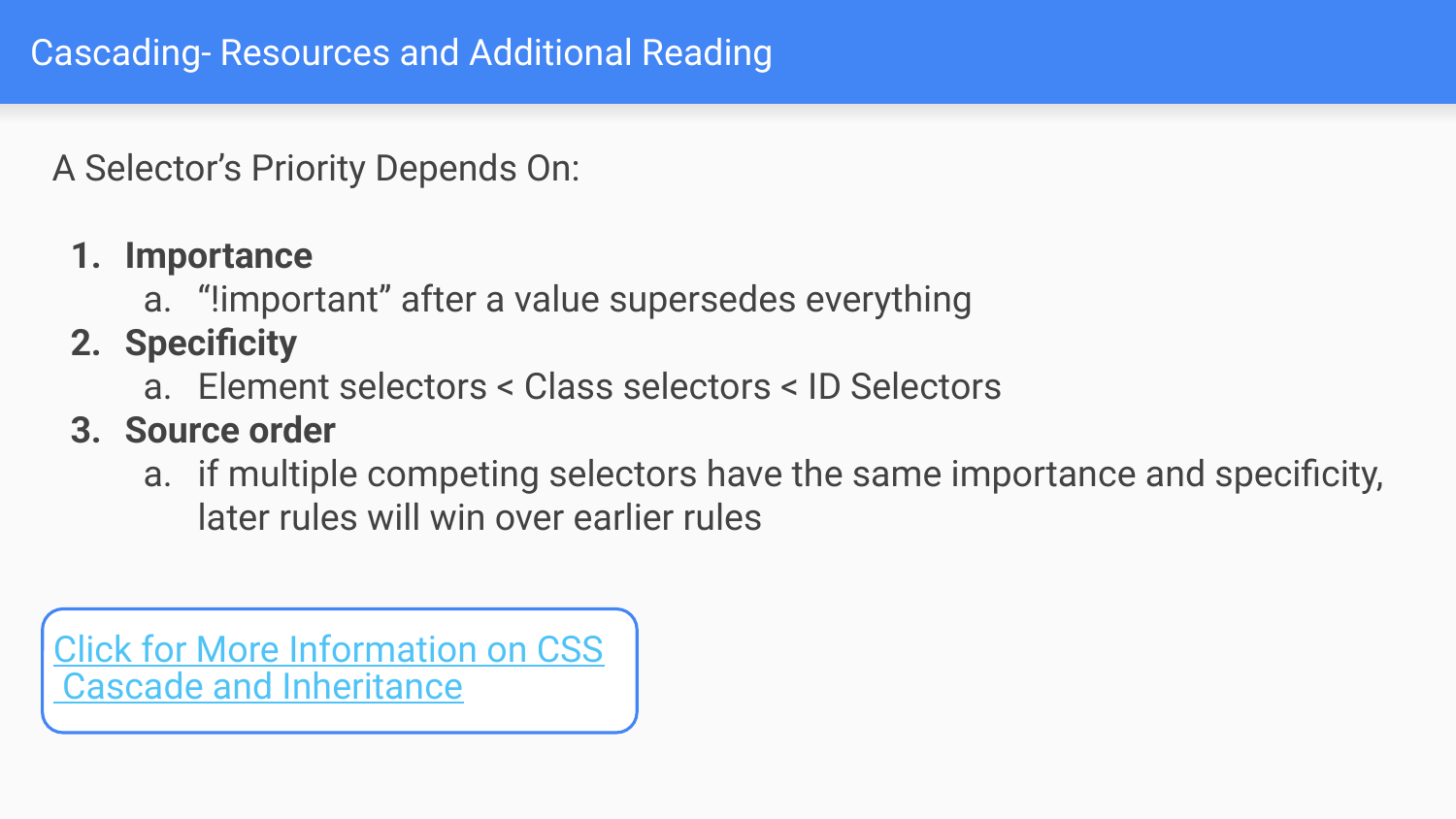

# Cascading- Resources and Additional Reading
A Selector’s Priority Depends On:

Importance
“!important” after a value supersedes everything
Specificity
Element selectors < Class selectors < ID Selectors
Source order
if multiple competing selectors have the same importance and specificity, later rules will win over earlier rules

Click for More Information on CSS Cascade and Inheritance